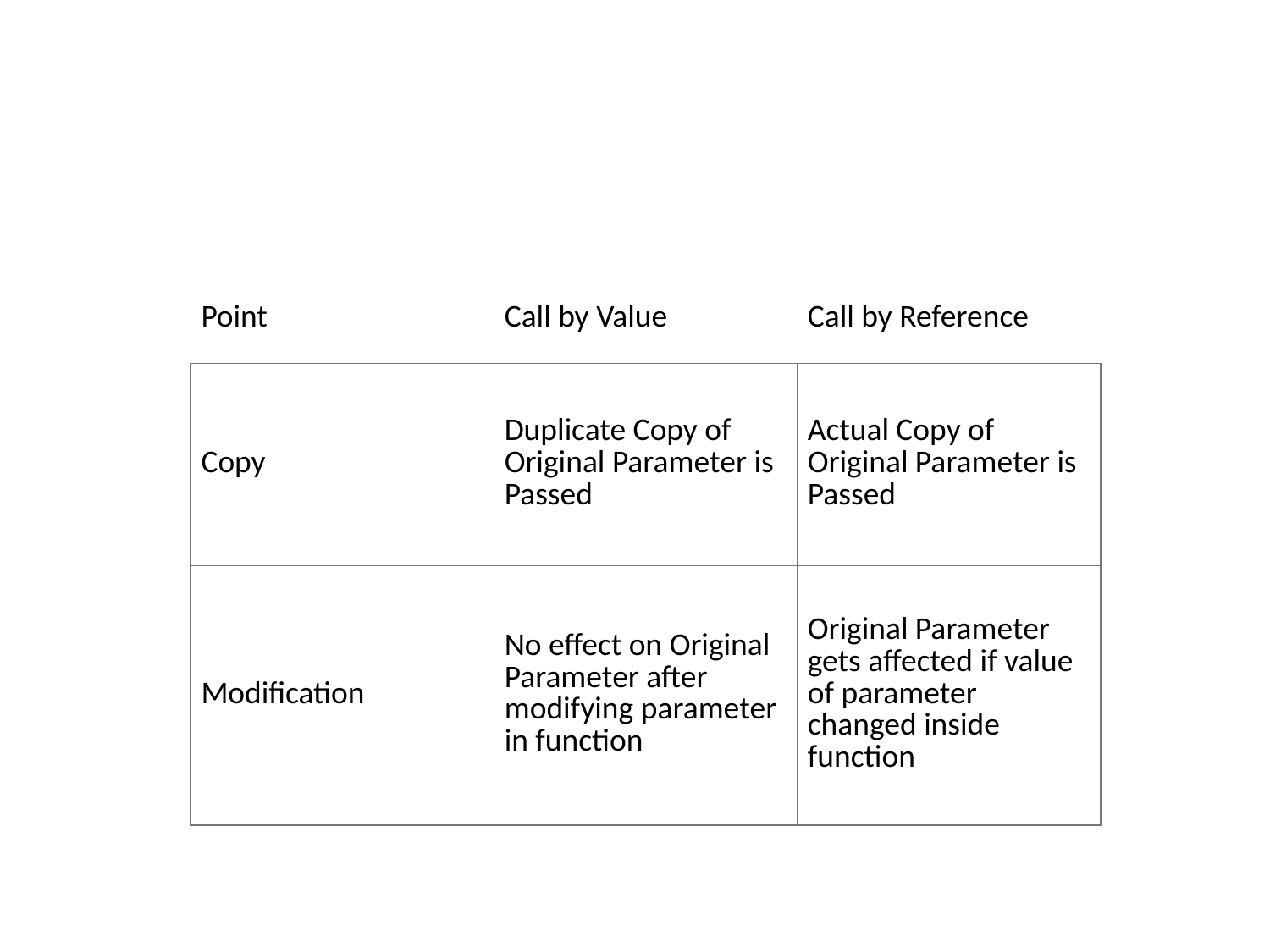

#
| Point | Call by Value | Call by Reference |
| --- | --- | --- |
| Copy | Duplicate Copy of Original Parameter is Passed | Actual Copy of Original Parameter is Passed |
| Modification | No effect on Original Parameter after modifying parameter in function | Original Parameter gets affected if value of parameter changed inside function |